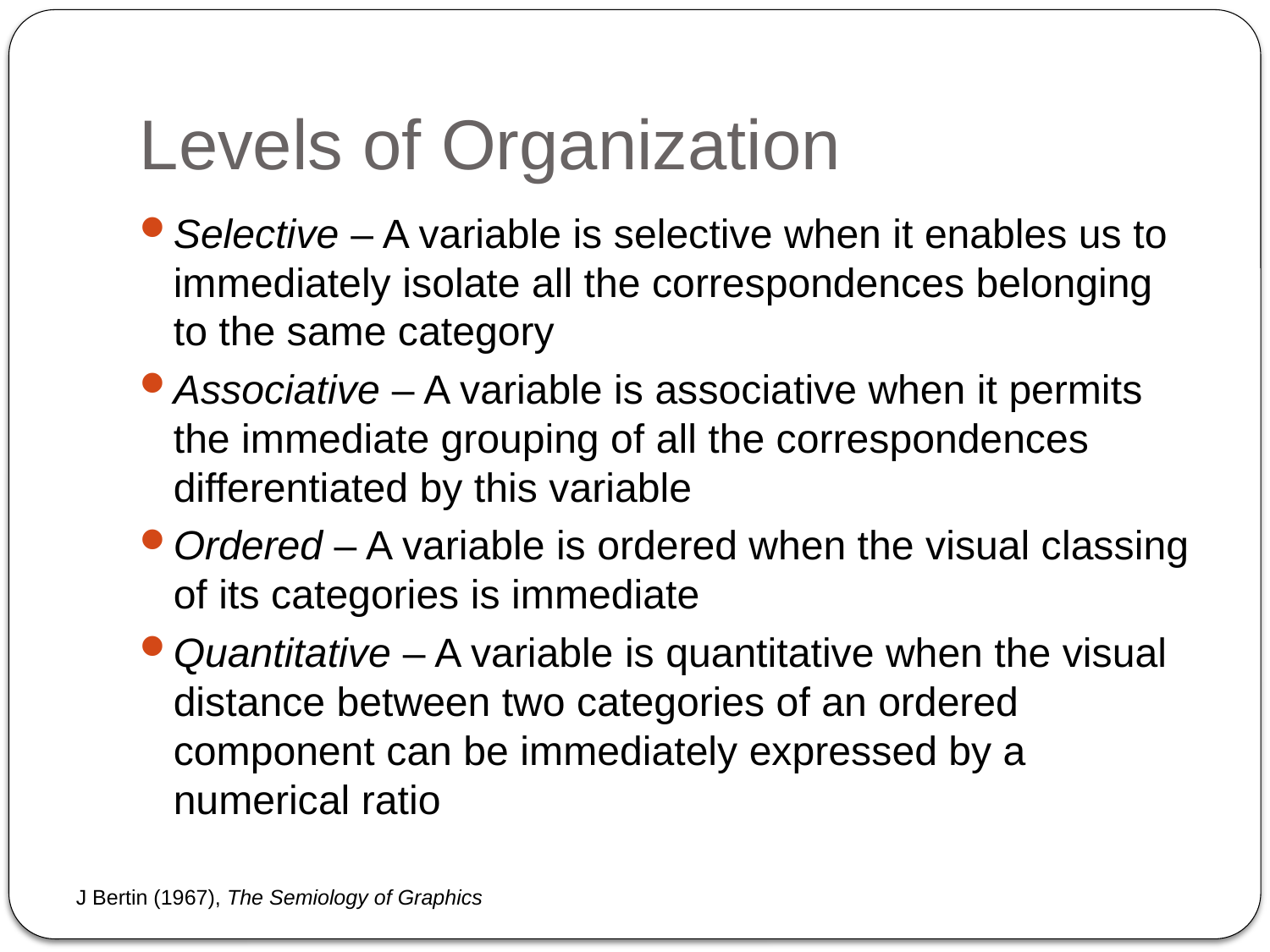

# Levels of Organization
Selective – A variable is selective when it enables us to immediately isolate all the correspondences belonging to the same category
Associative – A variable is associative when it permits the immediate grouping of all the correspondences differentiated by this variable
Ordered – A variable is ordered when the visual classing of its categories is immediate
Quantitative – A variable is quantitative when the visual distance between two categories of an ordered component can be immediately expressed by a numerical ratio
J Bertin (1967), The Semiology of Graphics